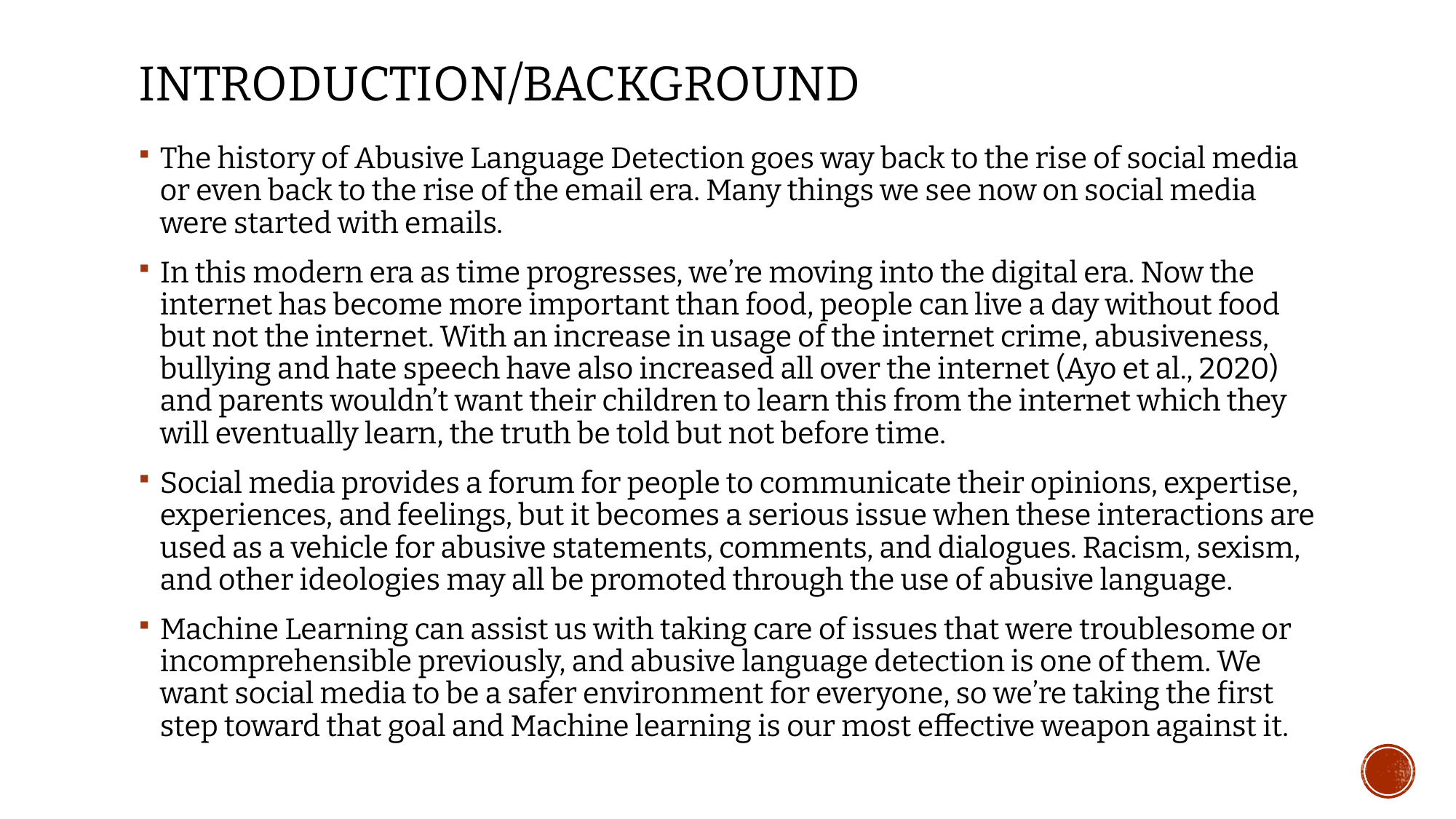

# Introduction/Background
The history of Abusive Language Detection goes way back to the rise of social media or even back to the rise of the email era. Many things we see now on social media were started with emails.
In this modern era as time progresses, we’re moving into the digital era. Now the internet has become more important than food, people can live a day without food but not the internet. With an increase in usage of the internet crime, abusiveness, bullying and hate speech have also increased all over the internet (Ayo et al., 2020) and parents wouldn’t want their children to learn this from the internet which they will eventually learn, the truth be told but not before time.
Social media provides a forum for people to communicate their opinions, expertise, experiences, and feelings, but it becomes a serious issue when these interactions are used as a vehicle for abusive statements, comments, and dialogues. Racism, sexism, and other ideologies may all be promoted through the use of abusive language.
Machine Learning can assist us with taking care of issues that were troublesome or incomprehensible previously, and abusive language detection is one of them. We want social media to be a safer environment for everyone, so we’re taking the first step toward that goal and Machine learning is our most effective weapon against it.